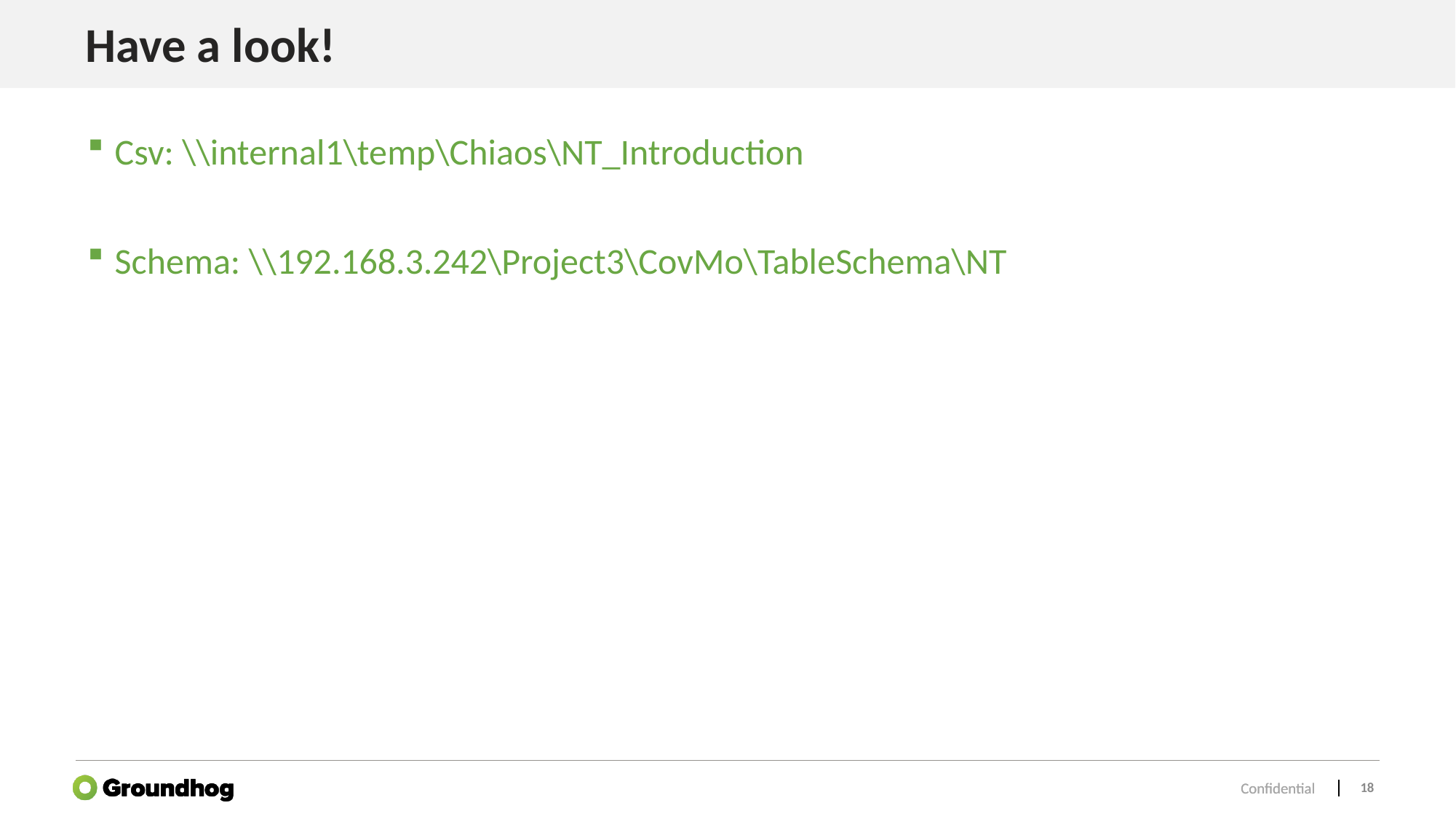

# Have a look!
Csv: \\internal1\temp\Chiaos\NT_Introduction

Schema: \\192.168.3.242\Project3\CovMo\TableSchema\NT
18